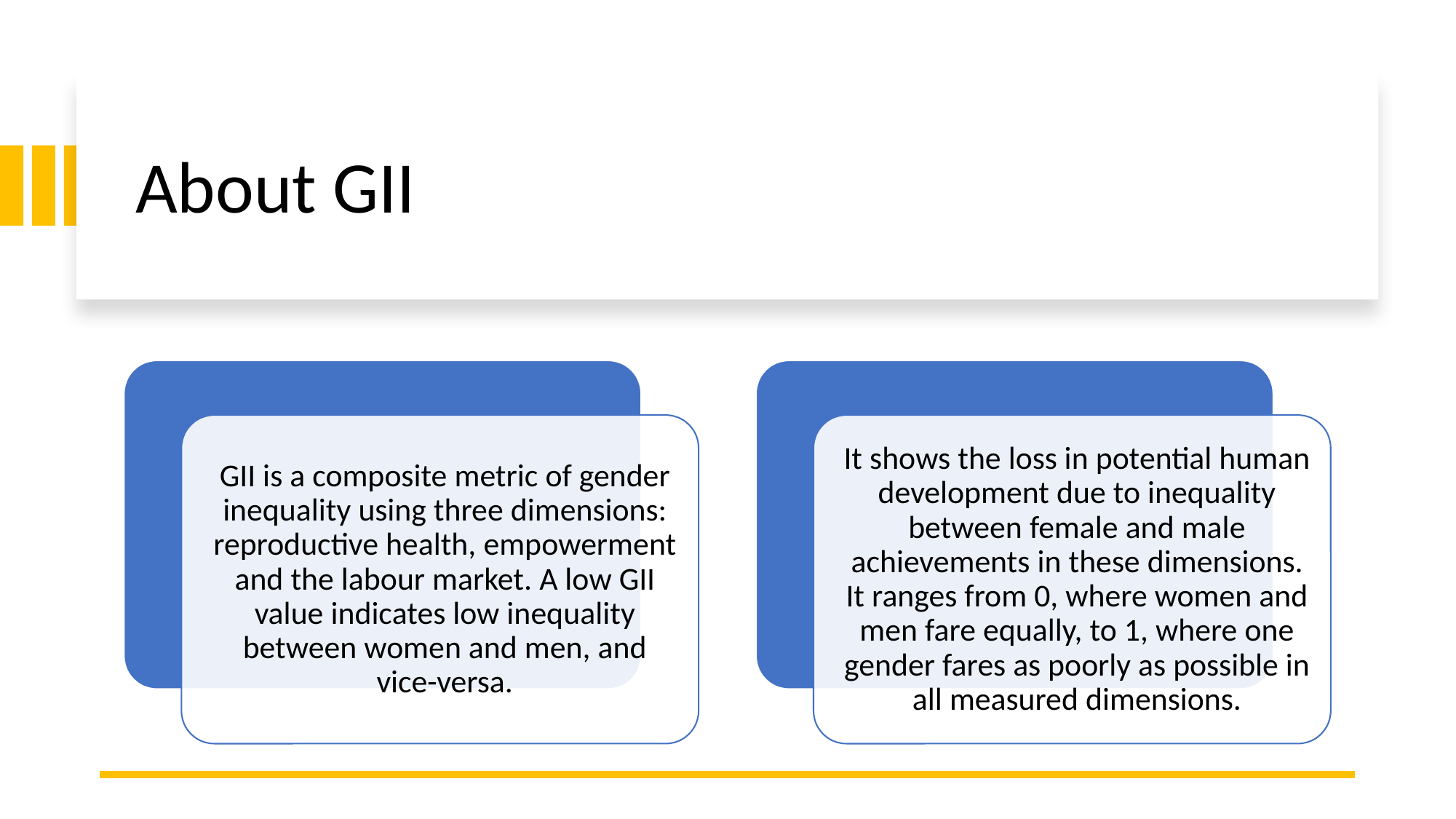

# About GII

GII is a composite metric of gender inequality using three dimensions: reproductive health, empowerment and the labour market. A low GII value indicates low inequality between women and men, and vice-versa.
It shows the loss in potential human development due to inequality between female and male achievements in these dimensions. It ranges from 0, where women and men fare equally, to 1, where one gender fares as poorly as possible in all measured dimensions.